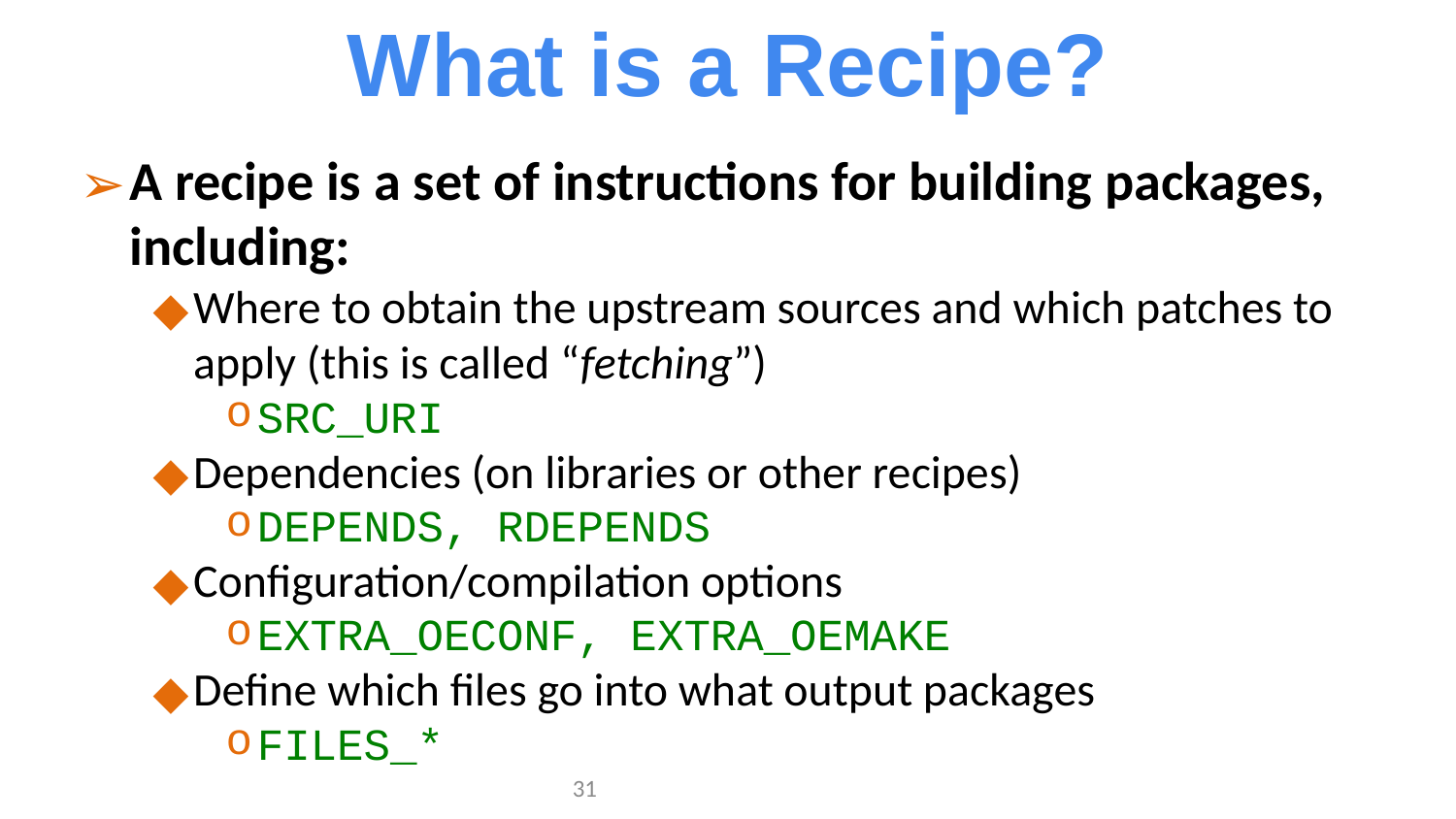

What is a Recipe?
A recipe is a set of instructions for building packages, including:
Where to obtain the upstream sources and which patches to apply (this is called “fetching”)
SRC_URI
Dependencies (on libraries or other recipes)
DEPENDS, RDEPENDS
Configuration/compilation options
EXTRA_OECONF, EXTRA_OEMAKE
Define which files go into what output packages
FILES_*
31